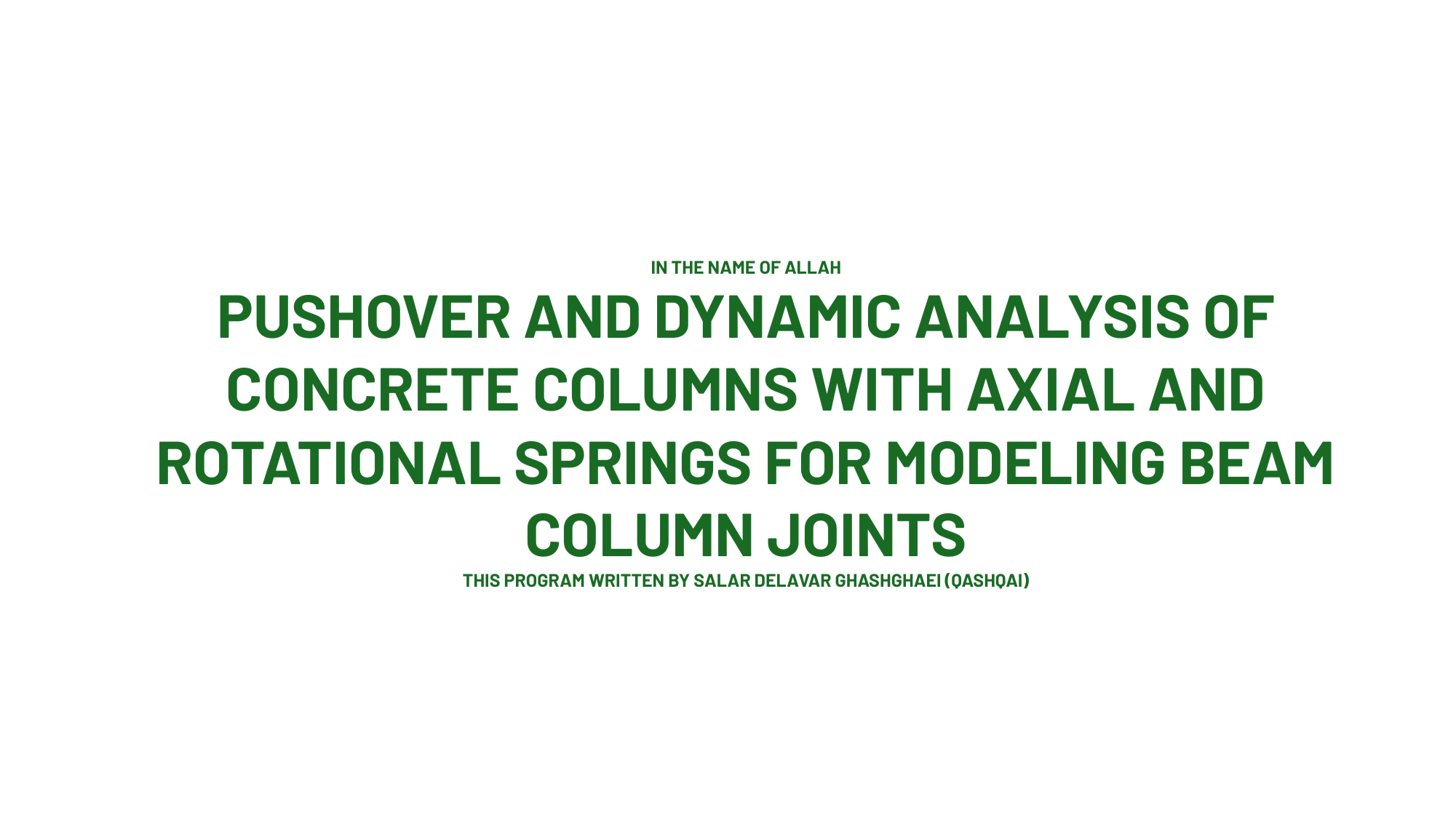

IN THE NAME OF ALLAH
PUSHOVER AND DYNAMIC ANALYSIS OF CONCRETE COLUMNS WITH AXIAL AND ROTATIONAL SPRINGS FOR MODELING BEAM COLUMN JOINTS
THIS PROGRAM WRITTEN BY SALAR DELAVAR GHASHGHAEI (QASHQAI)